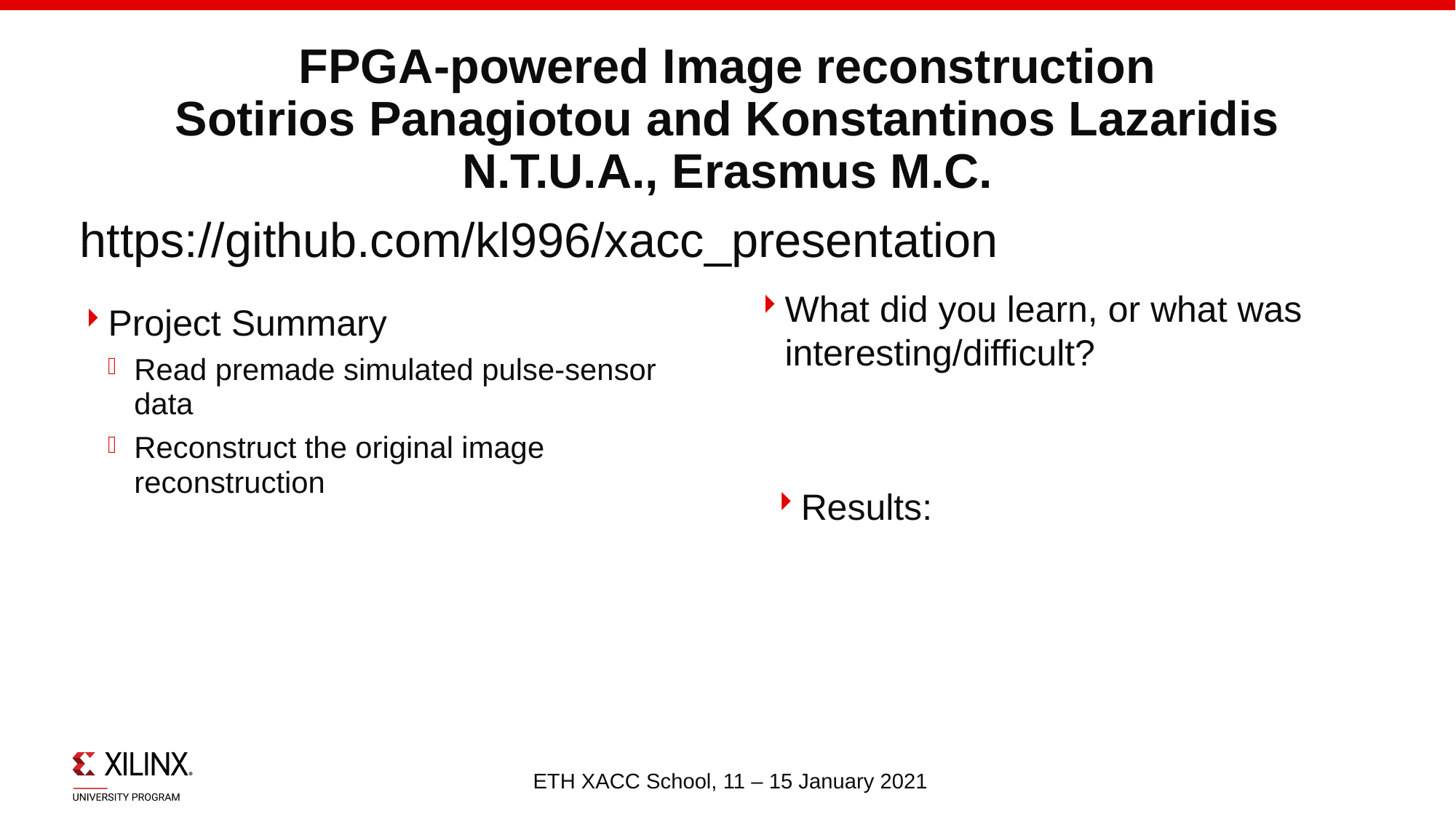

# FPGA-powered Image reconstruction Sotirios Panagiotou and Konstantinos Lazaridis N.T.U.A., Erasmus M.C.
https://github.com/kl996/xacc_presentation
What did you learn, or what was interesting/difficult?
Project Summary
Read premade simulated pulse-sensor data
Reconstruct the original image reconstruction

Results: